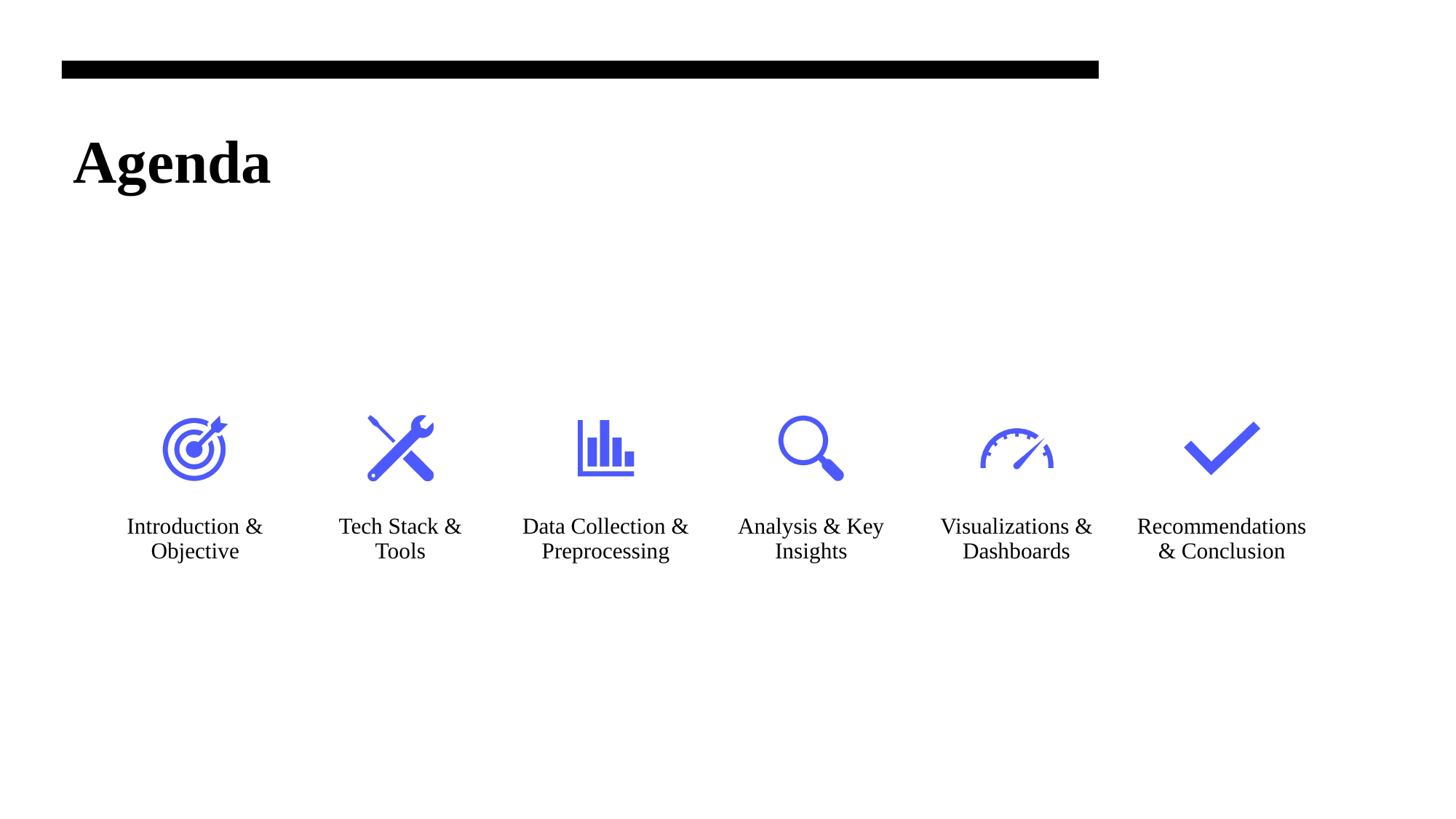

# Agenda
Introduction & Objective
Tech Stack & Tools
Data Collection & Preprocessing
Analysis & Key Insights
Visualizations & Dashboards
Recommendations & Conclusion